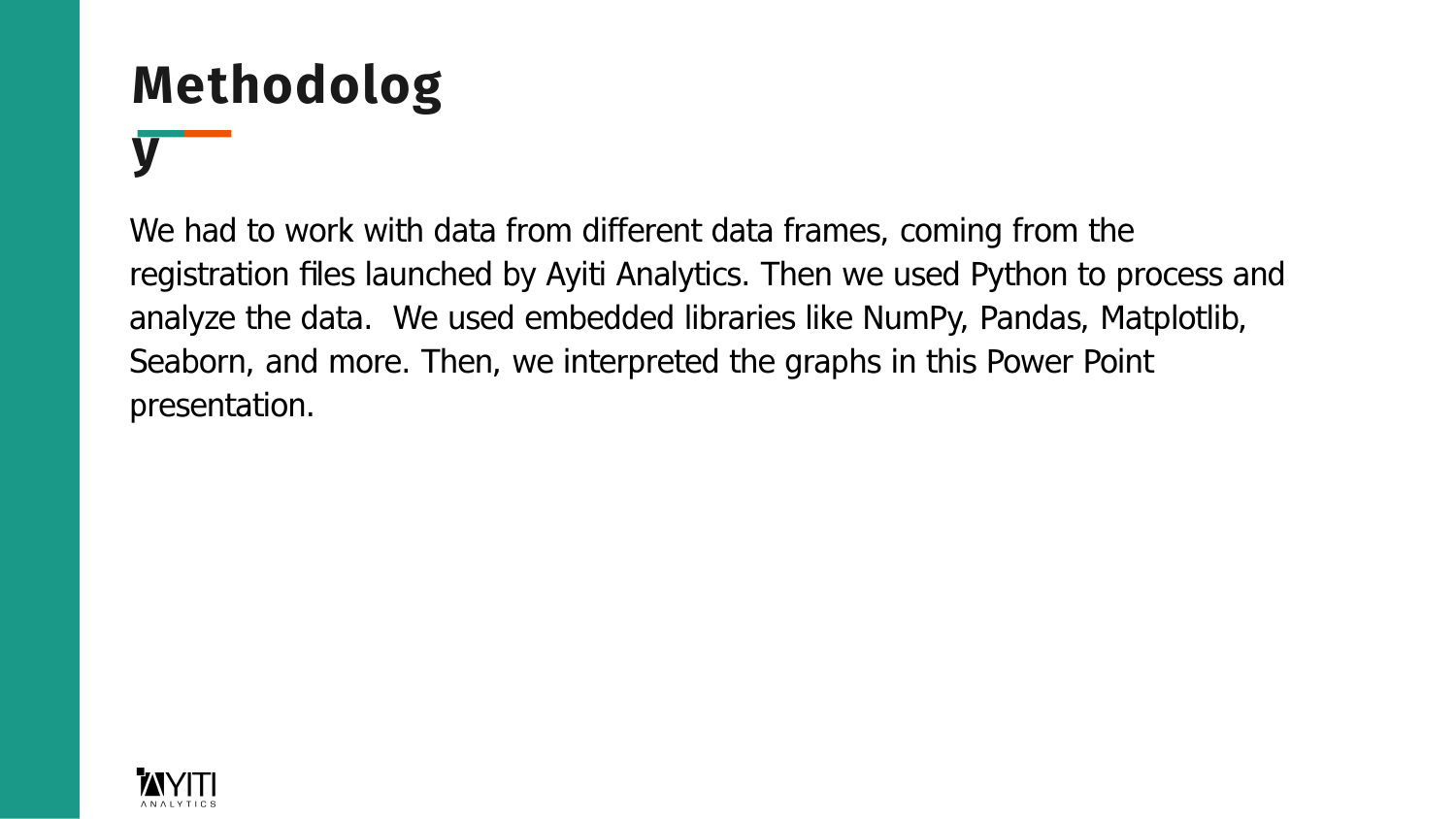

Methodology
We had to work with data from different data frames, coming from the registration files launched by Ayiti Analytics. Then we used Python to process and analyze the data.  We used embedded libraries like NumPy, Pandas, Matplotlib, Seaborn, and more. Then, we interpreted the graphs in this Power Point presentation.